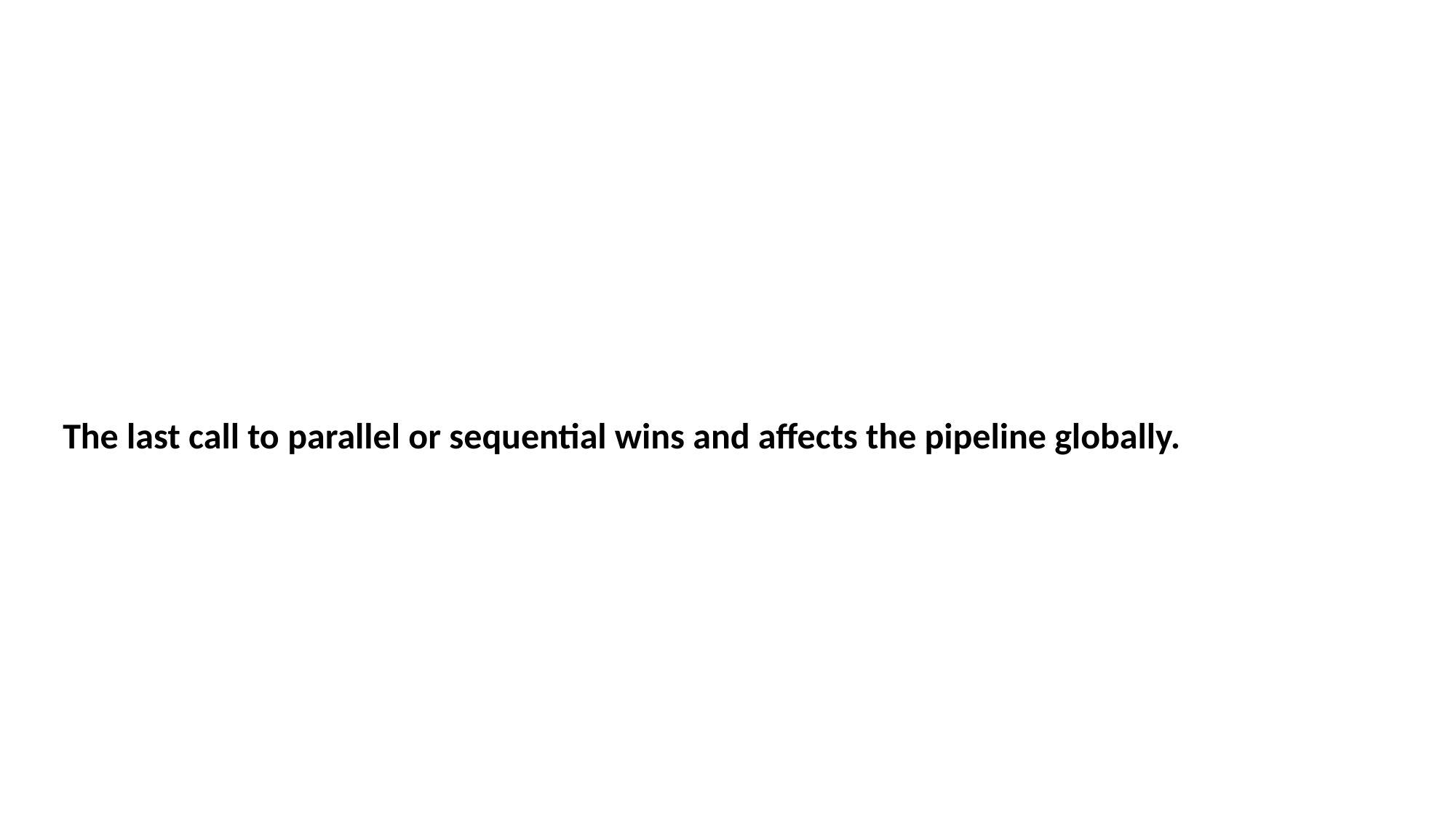

The last call to parallel or sequential wins and affects the pipeline globally.